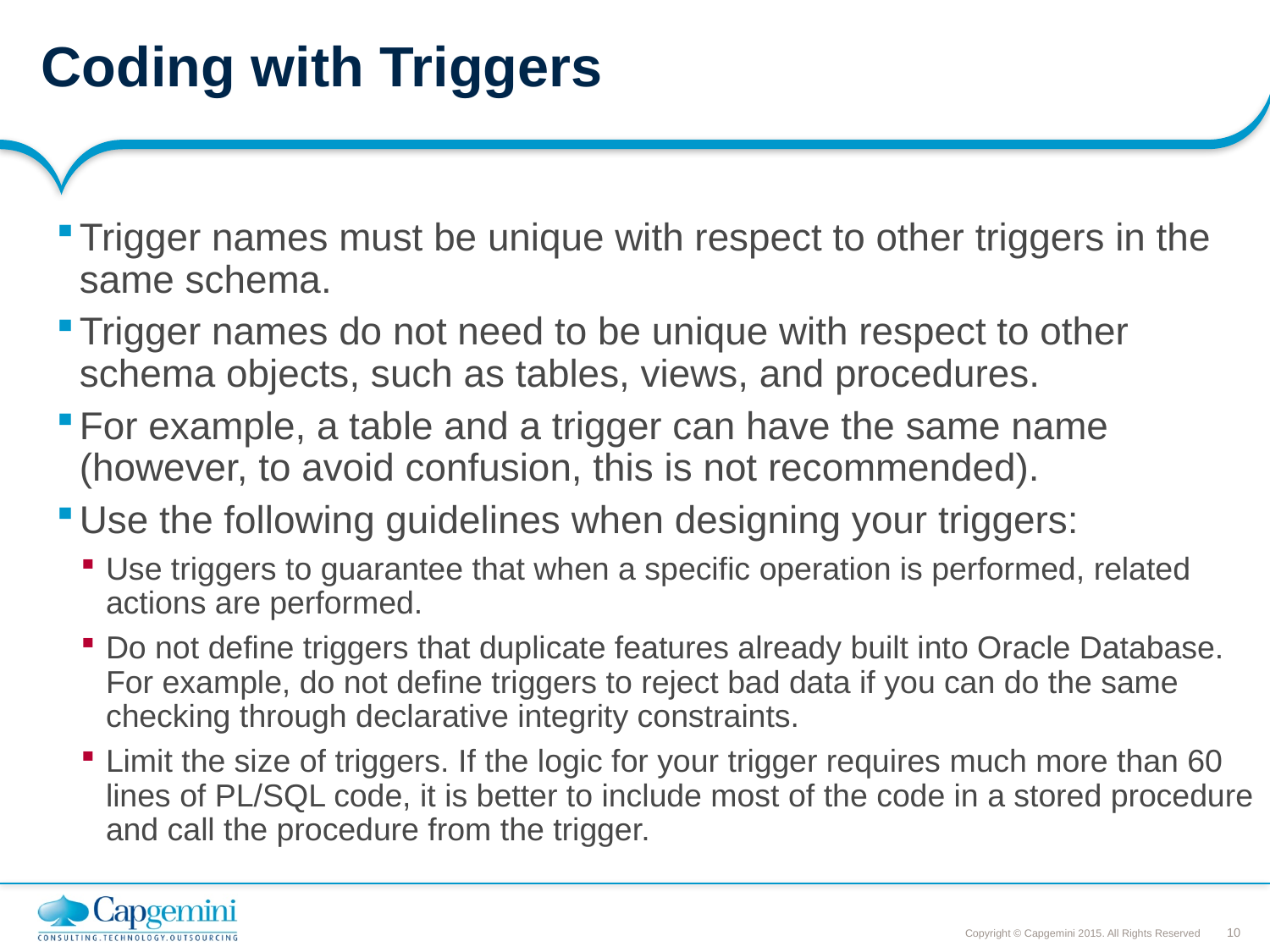

# Coding with Triggers
Trigger names must be unique with respect to other triggers in the same schema.
Trigger names do not need to be unique with respect to other schema objects, such as tables, views, and procedures.
For example, a table and a trigger can have the same name (however, to avoid confusion, this is not recommended).
Use the following guidelines when designing your triggers:
Use triggers to guarantee that when a specific operation is performed, related actions are performed.
Do not define triggers that duplicate features already built into Oracle Database. For example, do not define triggers to reject bad data if you can do the same checking through declarative integrity constraints.
Limit the size of triggers. If the logic for your trigger requires much more than 60 lines of PL/SQL code, it is better to include most of the code in a stored procedure and call the procedure from the trigger.